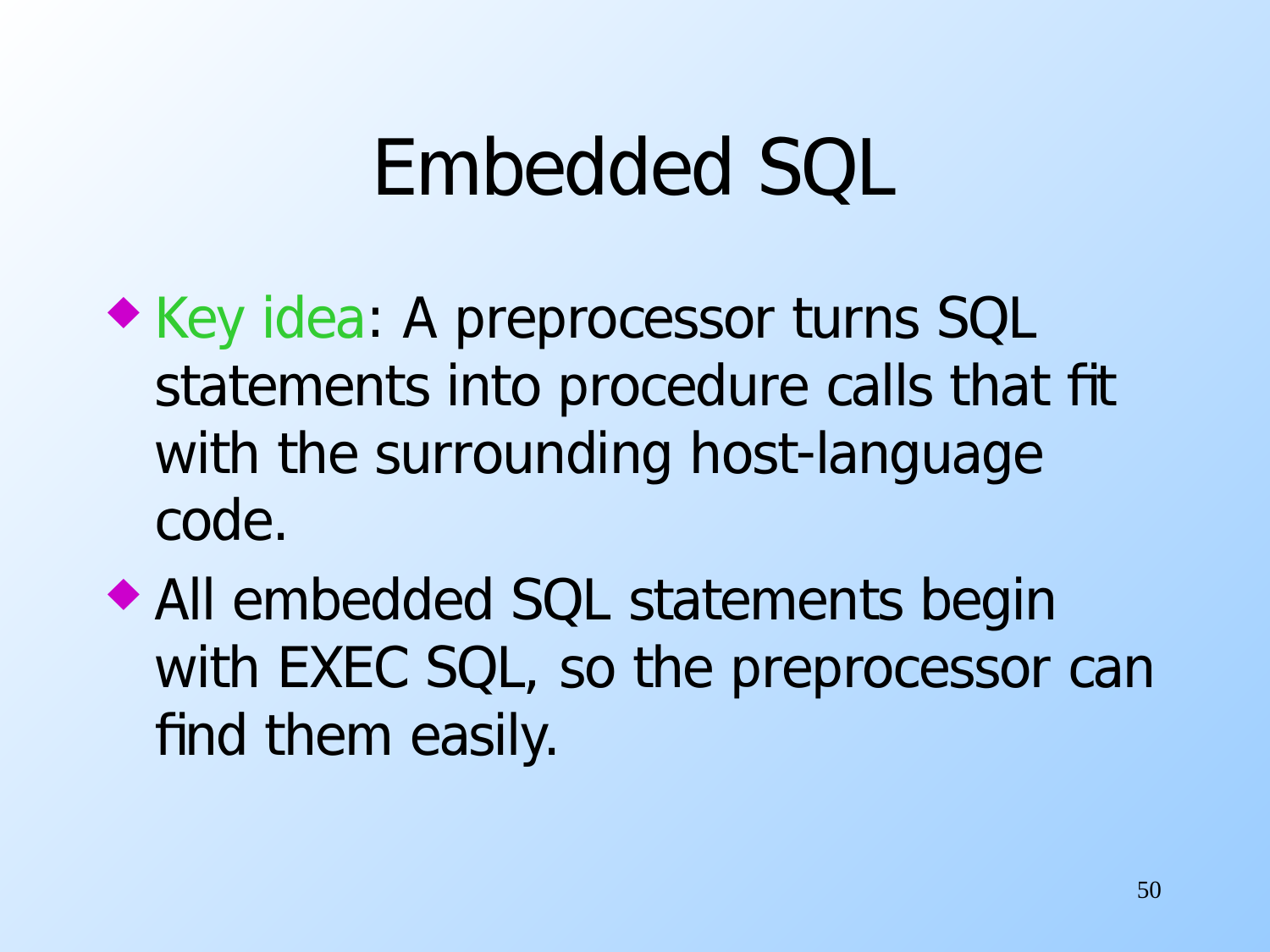

# Embedded SQL
Key idea: A preprocessor turns SQL statements into procedure calls that fit with the surrounding host-language code.
All embedded SQL statements begin with EXEC SQL, so the preprocessor can find them easily.
50